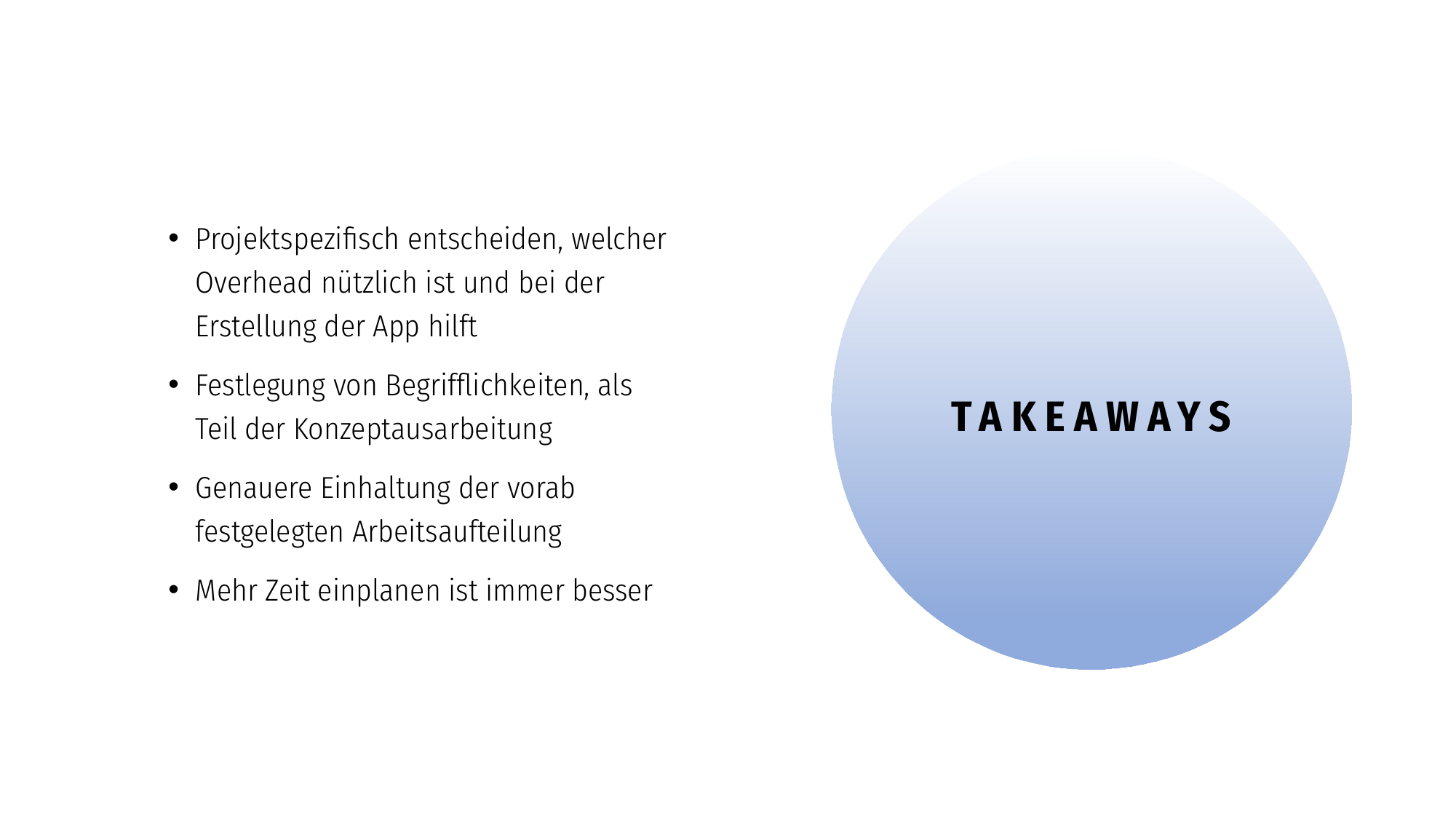

Projektspezifisch entscheiden, welcher Overhead nützlich ist und bei der Erstellung der App hilft
Festlegung von Begrifflichkeiten, als Teil der Konzeptausarbeitung
Genauere Einhaltung der vorab festgelegten Arbeitsaufteilung
Mehr Zeit einplanen ist immer besser

# Takeaways